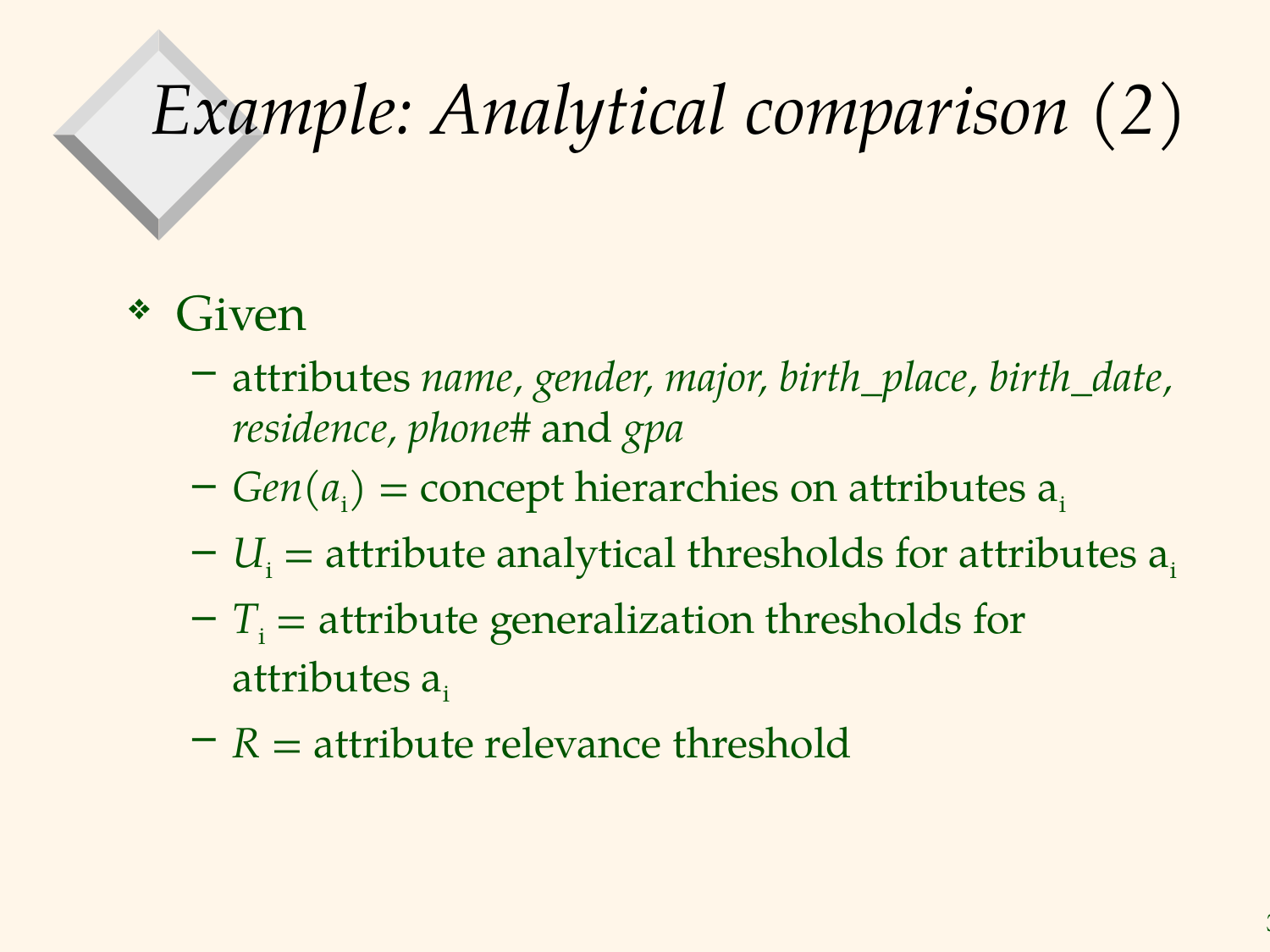

# Example: Analytical comparison (2)
Given
attributes name, gender, major, birth_place, birth_date, residence, phone# and gpa
Gen(ai) = concept hierarchies on attributes ai
Ui = attribute analytical thresholds for attributes ai
Ti = attribute generalization thresholds for attributes ai
R = attribute relevance threshold